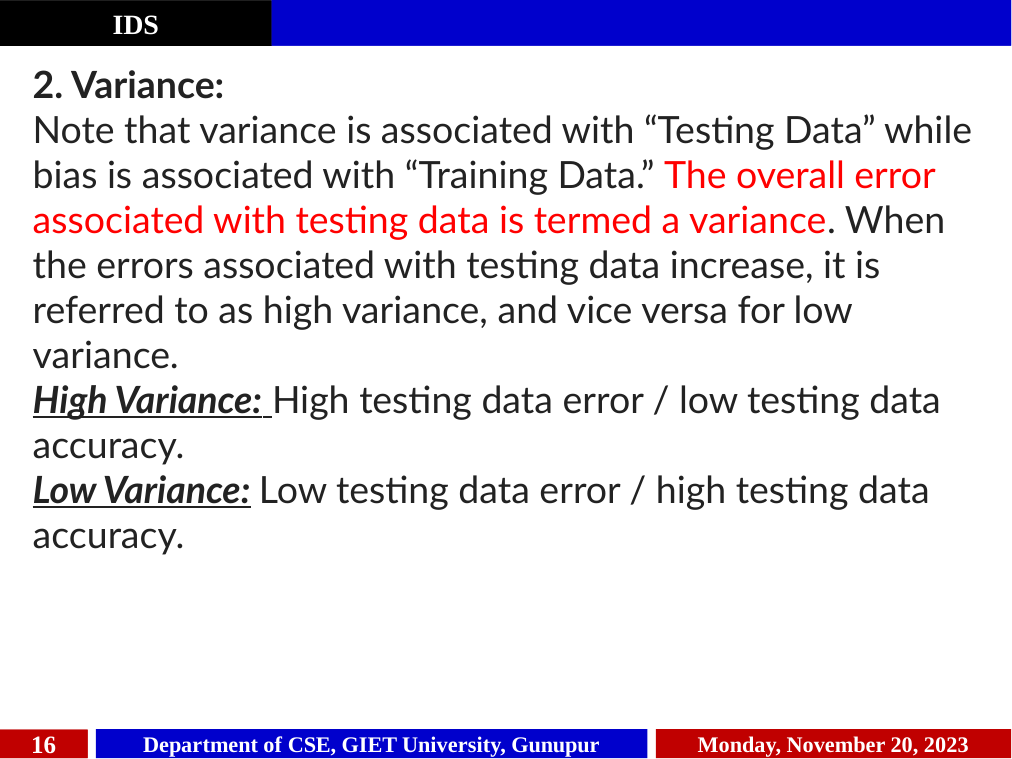

2. Variance:
Note that variance is associated with “Testing Data” while bias is associated with “Training Data.” The overall error associated with testing data is termed a variance. When the errors associated with testing data increase, it is referred to as high variance, and vice versa for low variance.
High Variance: High testing data error / low testing data accuracy.
Low Variance: Low testing data error / high testing data accuracy.